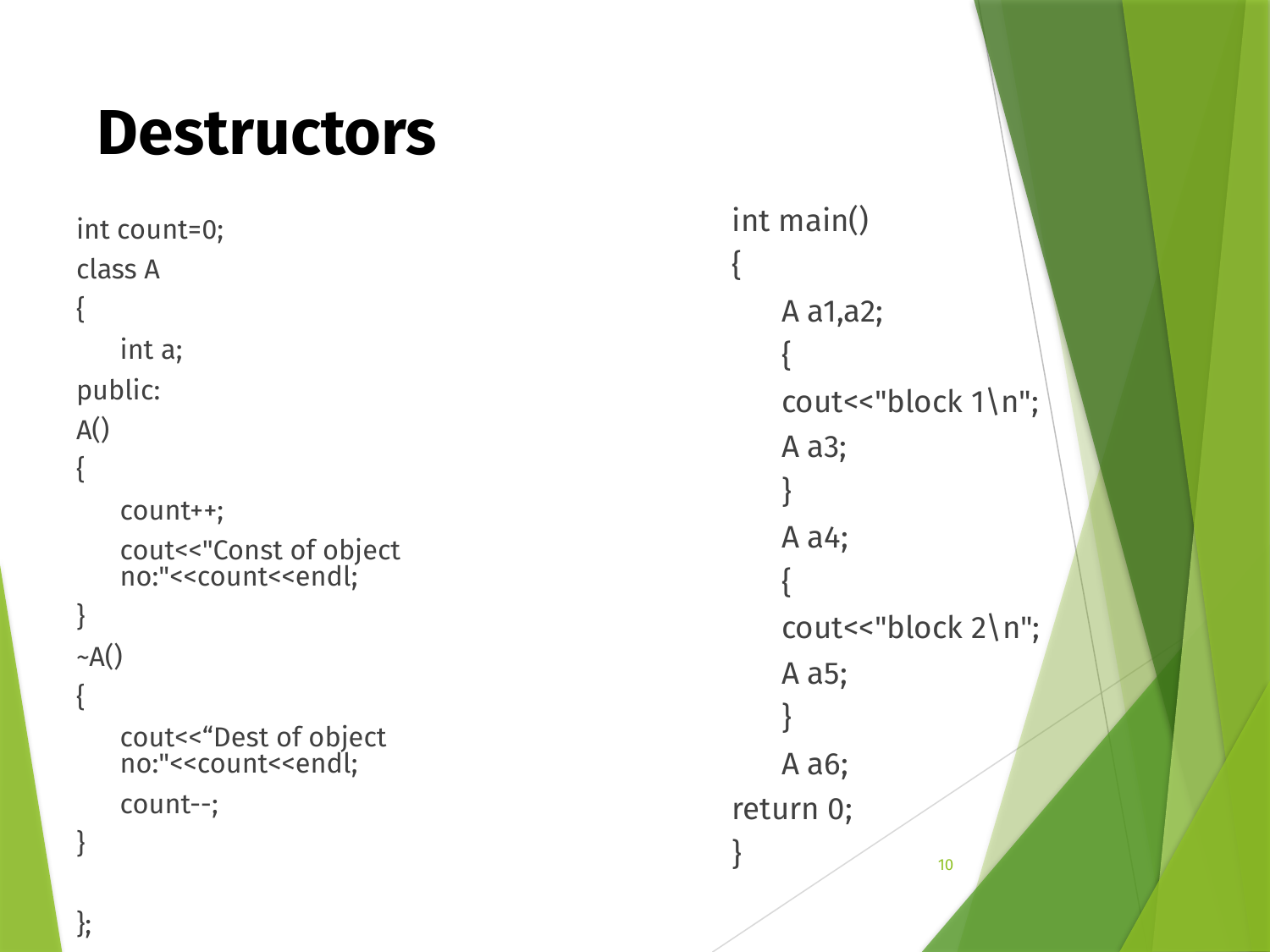

# Destructors
int main()
{
	A a1,a2;
	{
	cout<<"block 1\n";
		A a3;
	}
	A a4;
	{
	cout<<"block 2\n";
		A a5;
	}
	A a6;
return 0;
}

int count=0;
class A
{
	int a;
public:
A()
{
	count++;
	cout<<"Const of object no:"<<count<<endl;
}
~A()
{
	cout<<“Dest of object no:"<<count<<endl;
	count--;
}

};
10